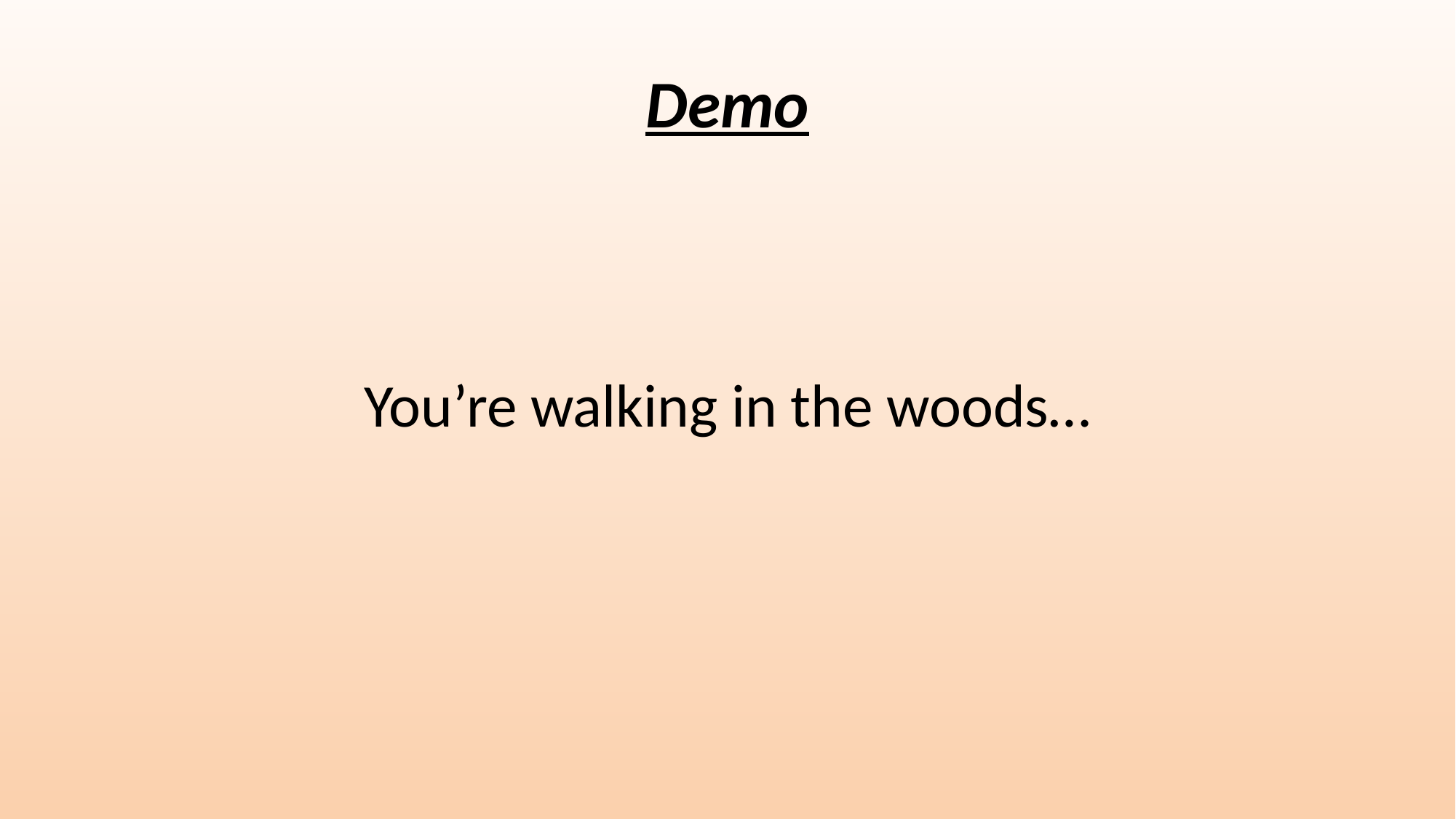

# Demo

You’re walking in the woods…